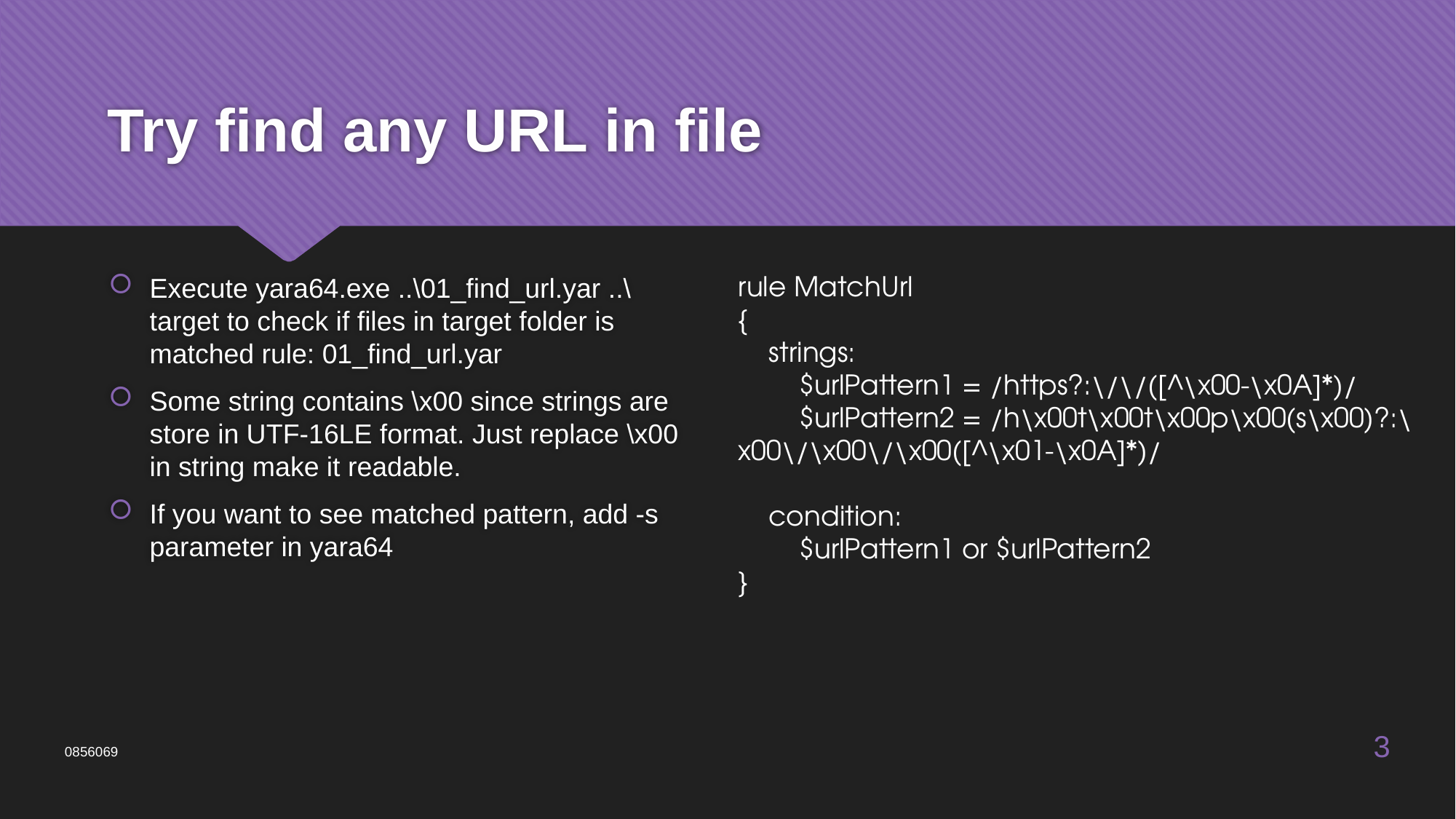

# Try find any URL in file
rule MatchUrl
{
    strings:
        $urlPattern1 = /https?:\/\/([^\x00-\x0A]*)/
        $urlPattern2 = /h\x00t\x00t\x00p\x00(s\x00)?:\x00\/\x00\/\x00([^\x01-\x0A]*)/

    condition:
        $urlPattern1 or $urlPattern2
}
Execute yara64.exe ..\01_find_url.yar ..\target to check if files in target folder is matched rule: 01_find_url.yar
Some string contains \x00 since strings are store in UTF-16LE format. Just replace \x00 in string make it readable.
If you want to see matched pattern, add -s parameter in yara64

3
0856069